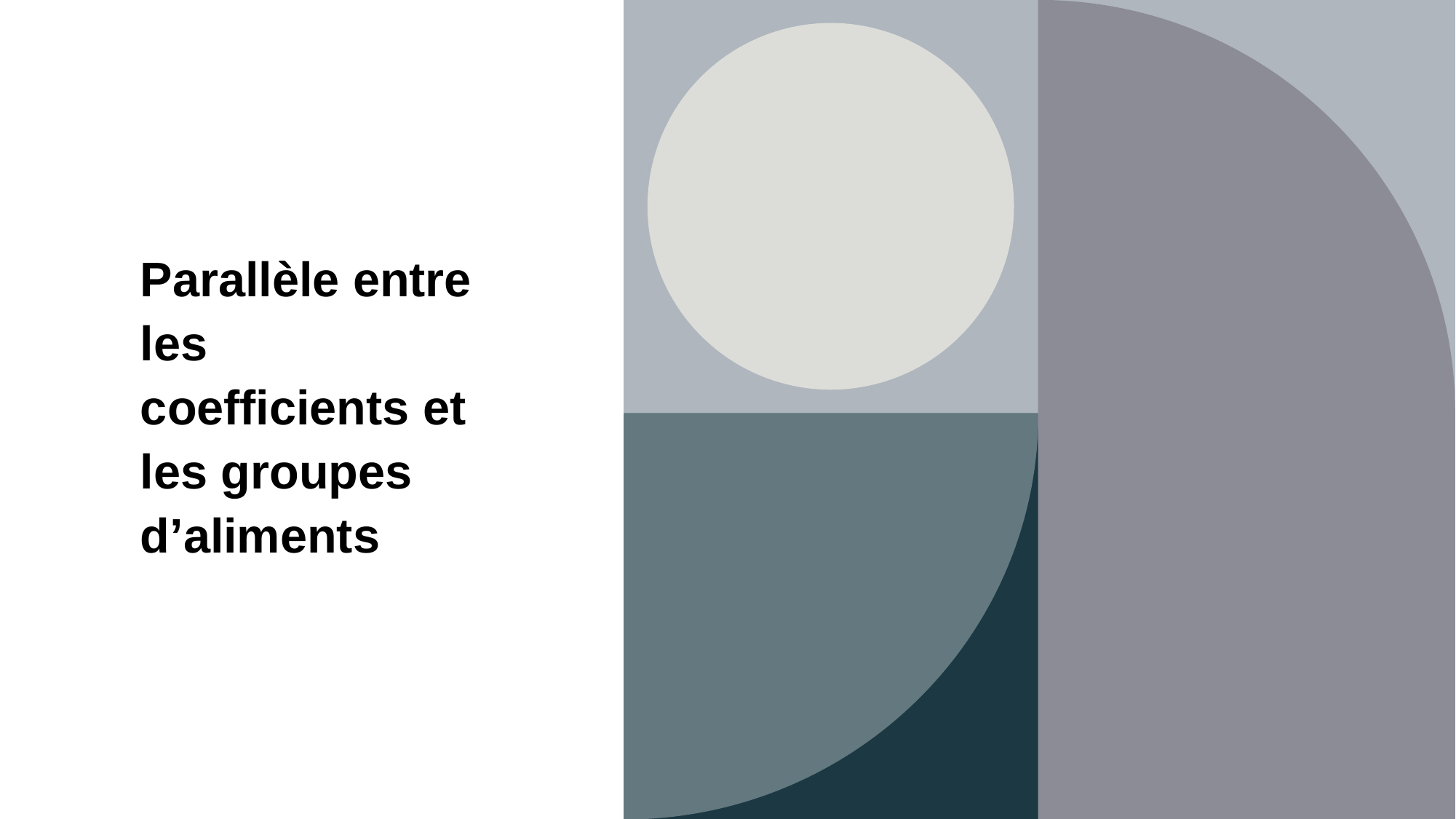

# Parallèle entre les coefficients et les groupes d’aliments